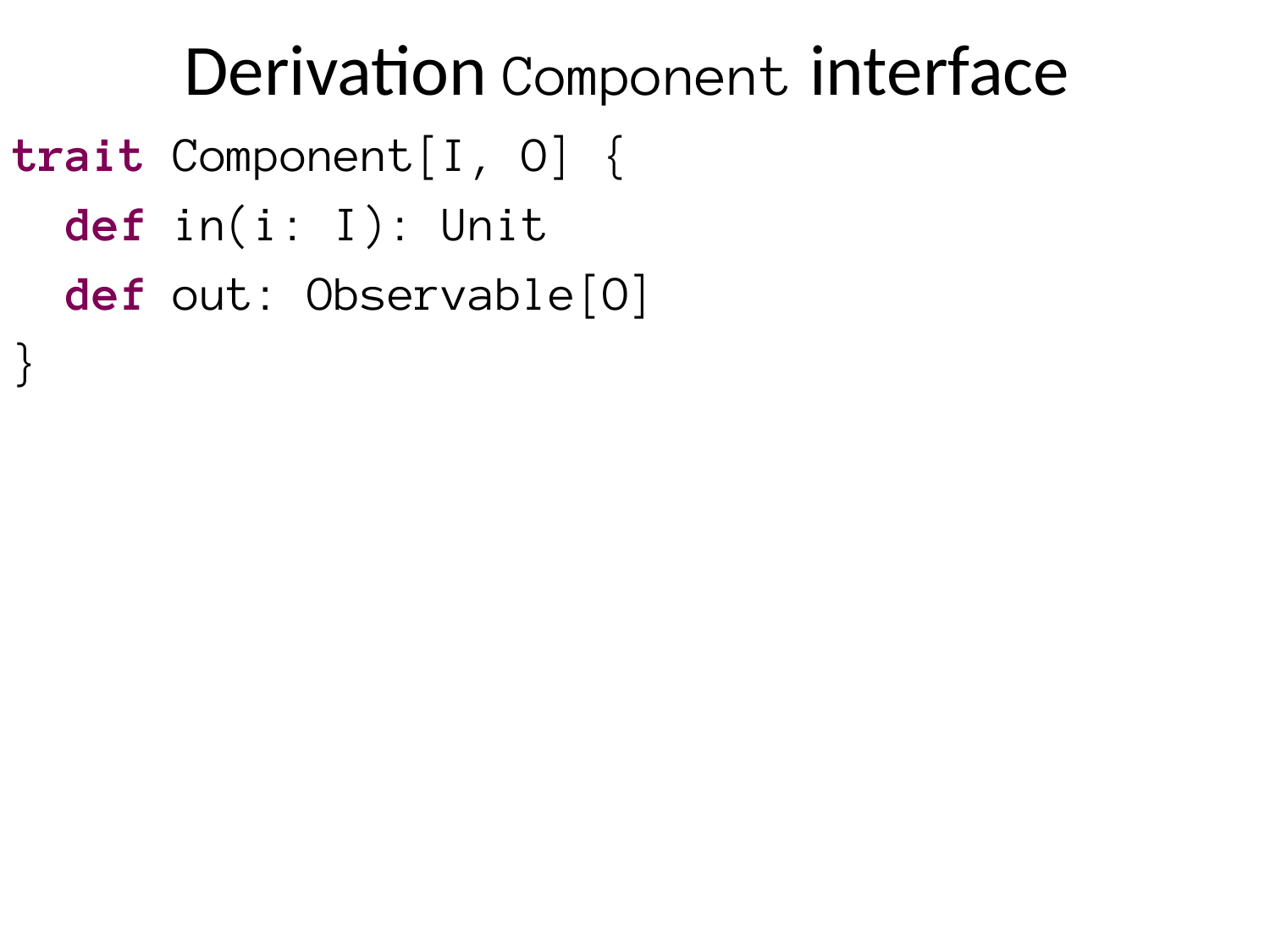

Derivation Component interface
trait Component[I, O] {
  def in(i: I): Unit
  def out: Observable[O]
}